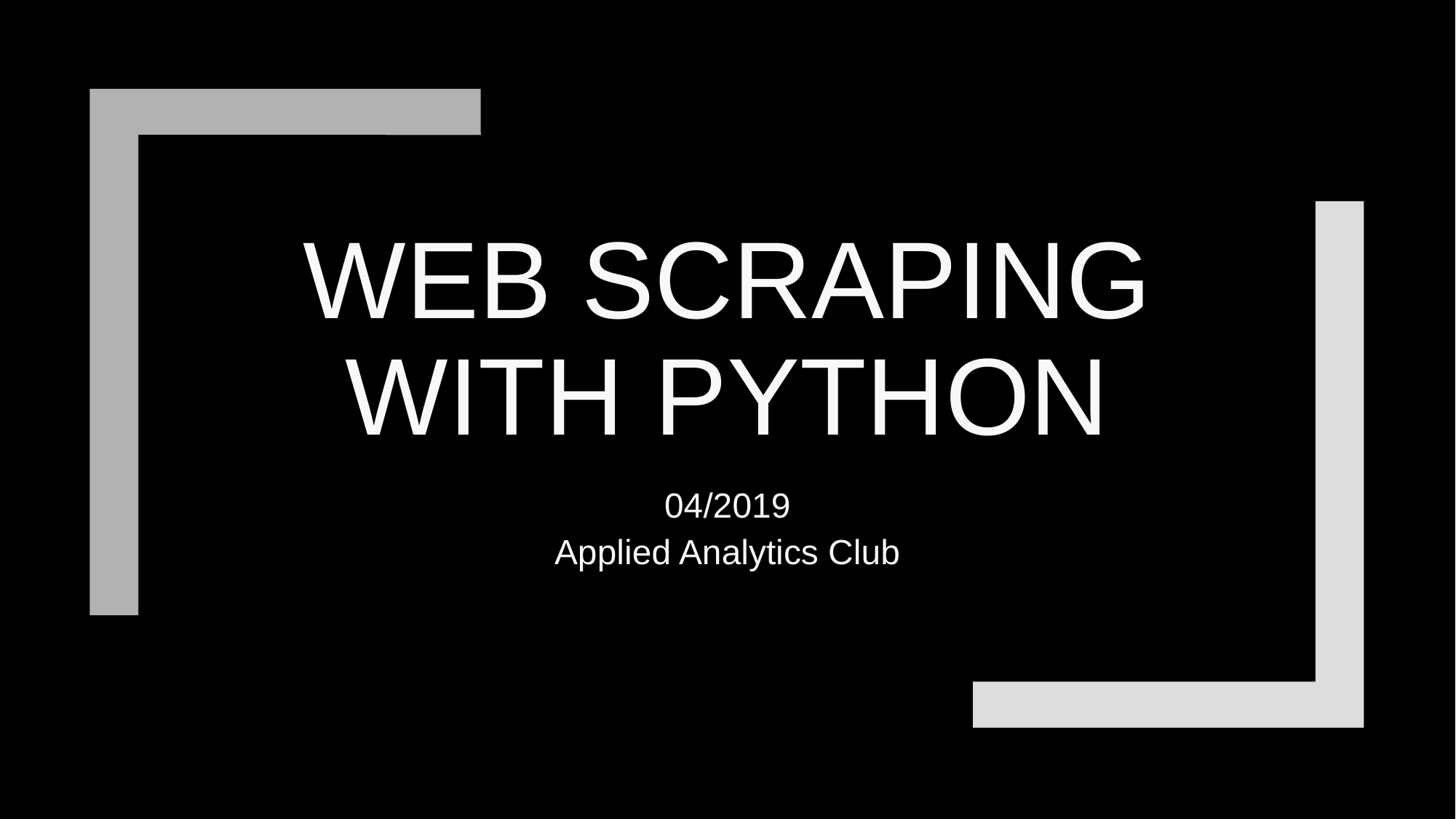

# Web scraping with python
04/2019
Applied Analytics Club